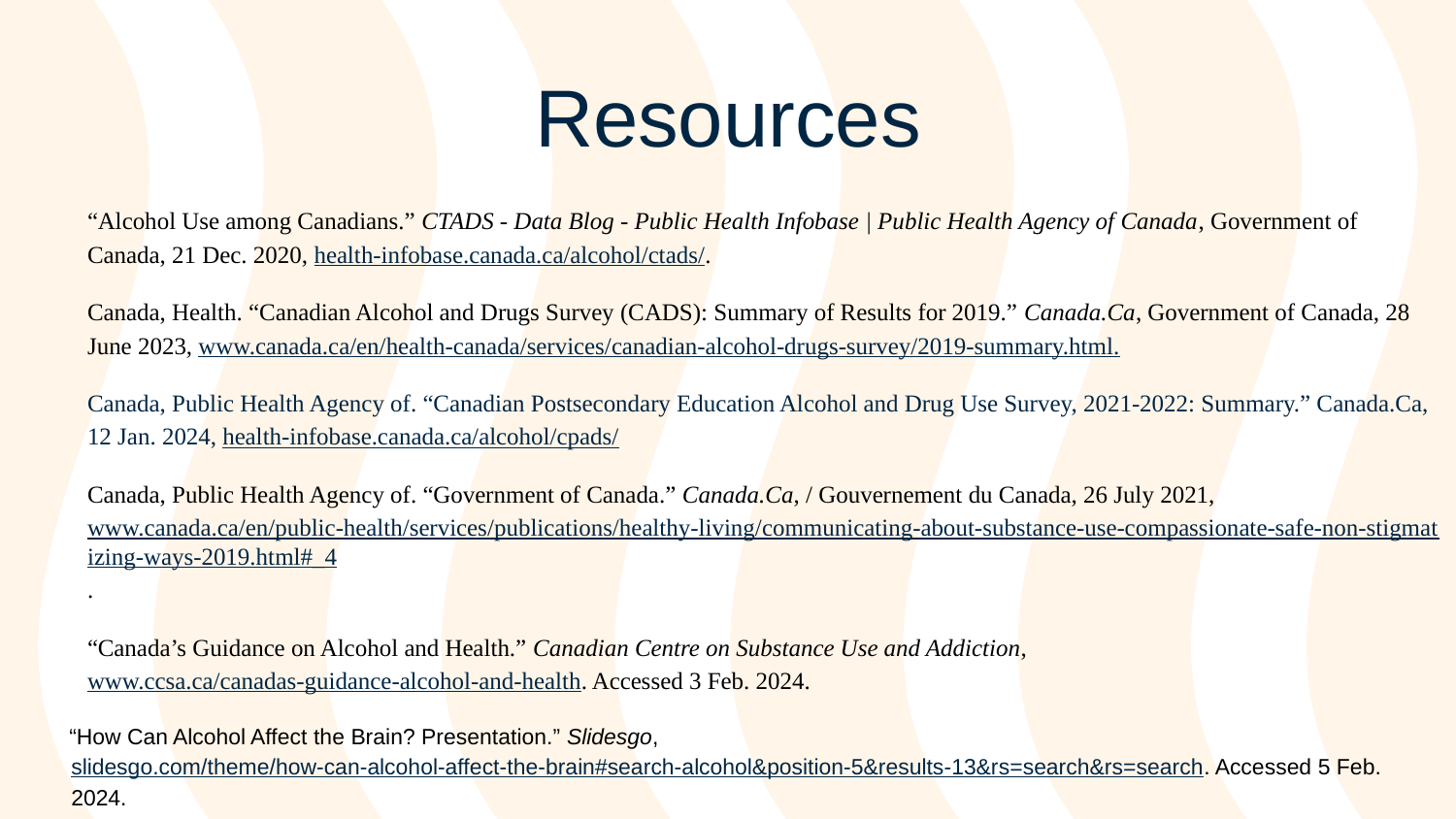

# Resources
“Alcohol Use among Canadians.” CTADS - Data Blog - Public Health Infobase | Public Health Agency of Canada, Government of Canada, 21 Dec. 2020, health-infobase.canada.ca/alcohol/ctads/.
Canada, Health. “Canadian Alcohol and Drugs Survey (CADS): Summary of Results for 2019.” Canada.Ca, Government of Canada, 28 June 2023, www.canada.ca/en/health-canada/services/canadian-alcohol-drugs-survey/2019-summary.html.
Canada, Public Health Agency of. “Canadian Postsecondary Education Alcohol and Drug Use Survey, 2021-2022: Summary.” Canada.Ca,
12 Jan. 2024, health-infobase.canada.ca/alcohol/cpads/
Canada, Public Health Agency of. “Government of Canada.” Canada.Ca, / Gouvernement du Canada, 26 July 2021, www.canada.ca/en/public-health/services/publications/healthy-living/communicating-about-substance-use-compassionate-safe-non-stigmatizing-ways-2019.html#_4.
“Canada’s Guidance on Alcohol and Health.” Canadian Centre on Substance Use and Addiction, www.ccsa.ca/canadas-guidance-alcohol-and-health. Accessed 3 Feb. 2024.
“How Can Alcohol Affect the Brain? Presentation.” Slidesgo, slidesgo.com/theme/how-can-alcohol-affect-the-brain#search-alcohol&position-5&results-13&rs=search&rs=search. Accessed 5 Feb. 2024.